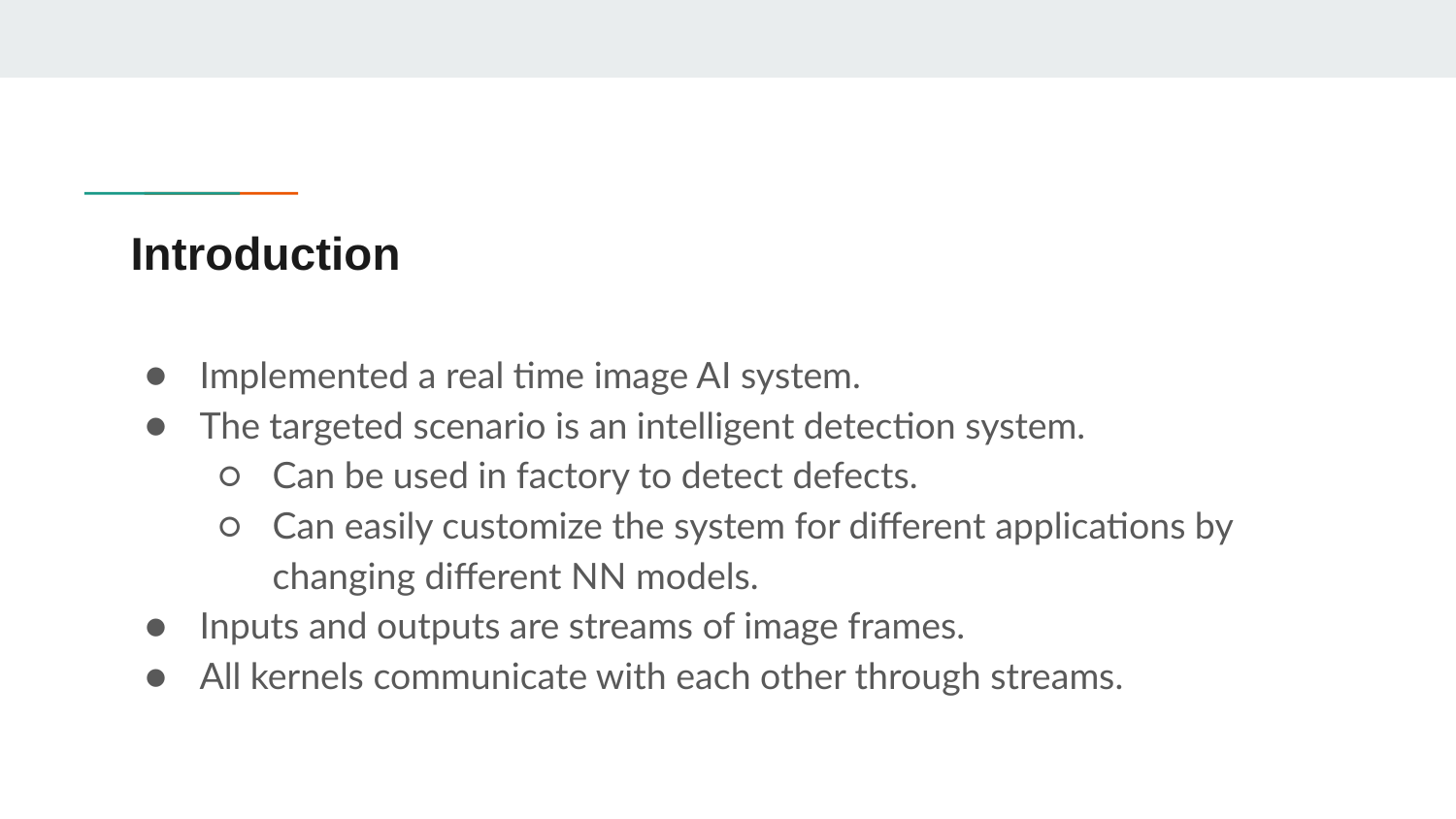

# Introduction
Implemented a real time image AI system.
The targeted scenario is an intelligent detection system.
Can be used in factory to detect defects.
Can easily customize the system for different applications by changing different NN models.
Inputs and outputs are streams of image frames.
All kernels communicate with each other through streams.